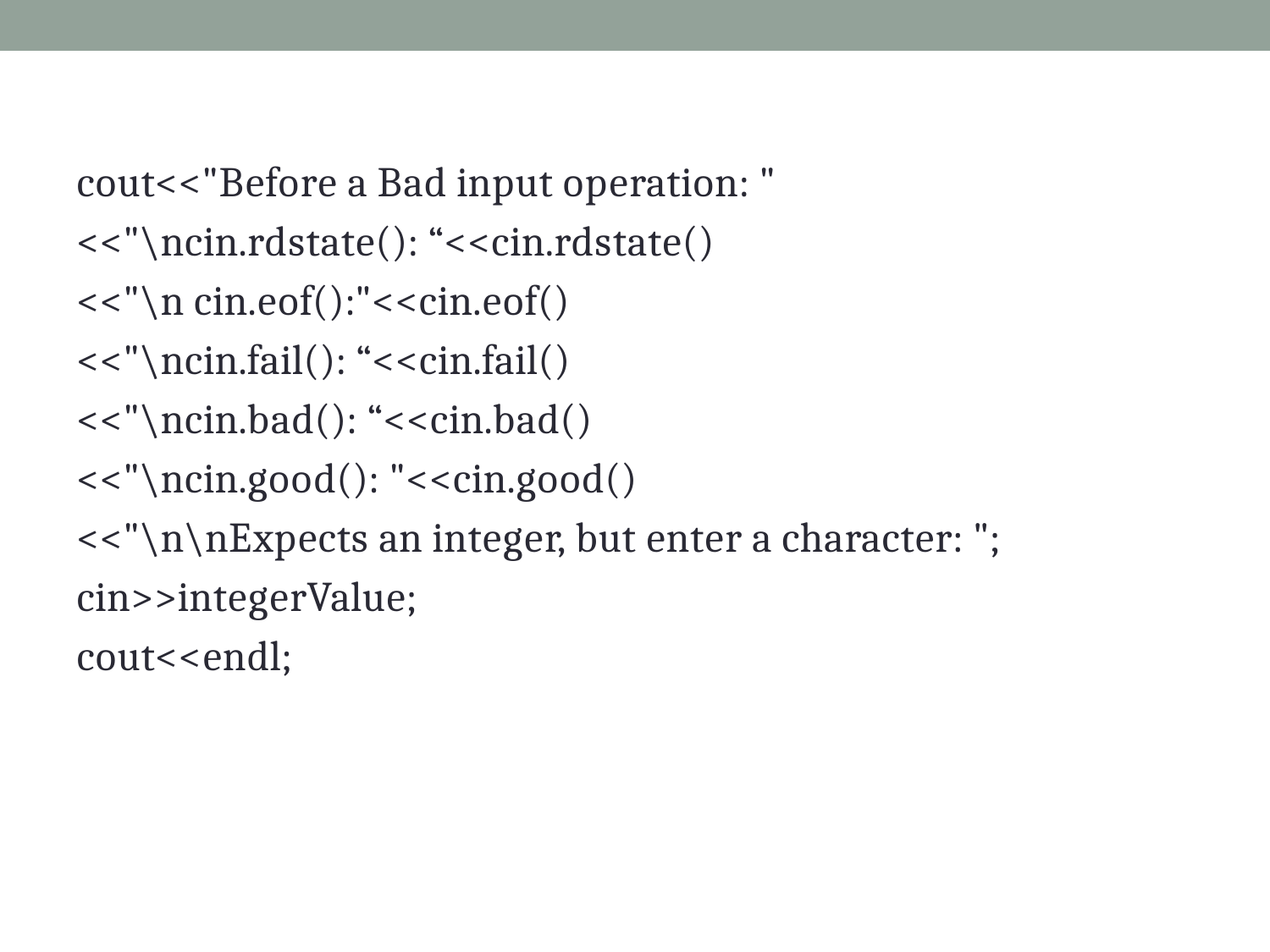

cout<<"Before a Bad input operation: "
<<"\ncin.rdstate(): “<<cin.rdstate()
<<"\n cin.eof():"<<cin.eof()
<<"\ncin.fail(): “<<cin.fail()
<<"\ncin.bad(): “<<cin.bad()
<<"\ncin.good(): "<<cin.good()
<<"\n\nExpects an integer, but enter a character: ";
cin>>integerValue;
cout<<endl;